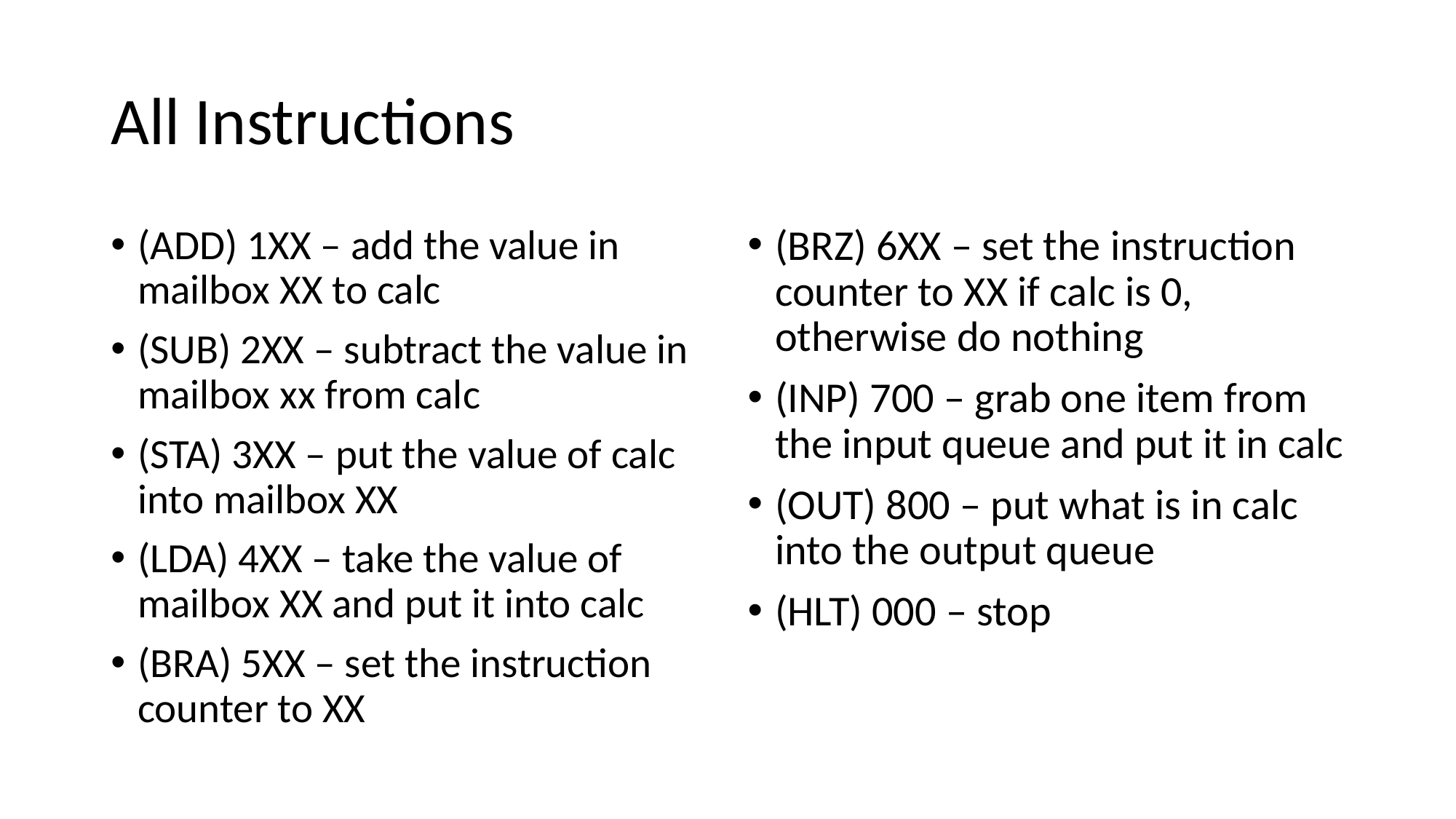

# All Instructions
(ADD) 1XX – add the value in mailbox XX to calc
(SUB) 2XX – subtract the value in mailbox xx from calc
(STA) 3XX – put the value of calc into mailbox XX
(LDA) 4XX – take the value of mailbox XX and put it into calc
(BRA) 5XX – set the instruction counter to XX
(BRZ) 6XX – set the instruction counter to XX if calc is 0, otherwise do nothing
(INP) 700 – grab one item from the input queue and put it in calc
(OUT) 800 – put what is in calc into the output queue
(HLT) 000 – stop